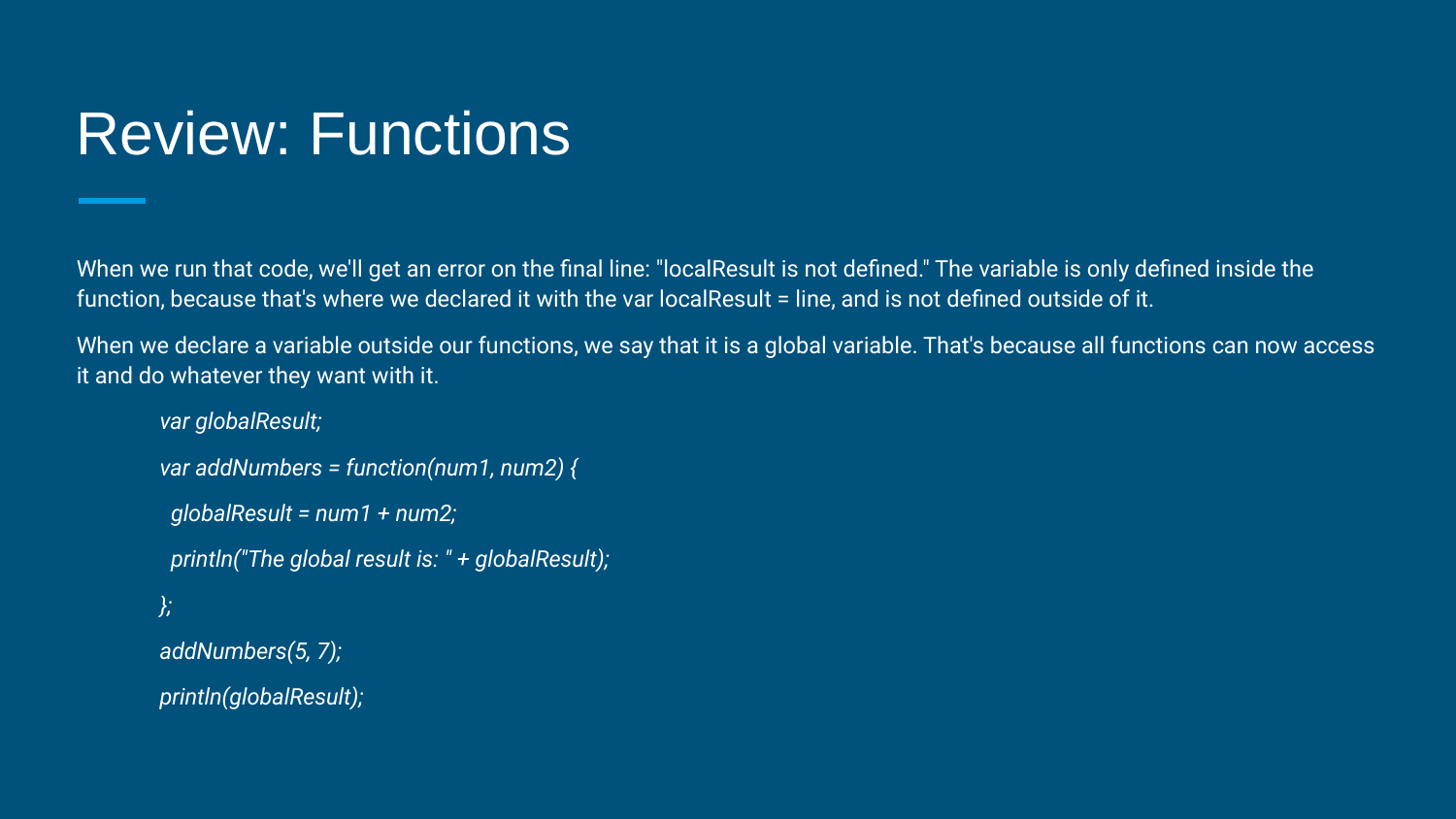

# Review: Functions
When we run that code, we'll get an error on the final line: "localResult is not defined." The variable is only defined inside the function, because that's where we declared it with the var localResult = line, and is not defined outside of it.
When we declare a variable outside our functions, we say that it is a global variable. That's because all functions can now access it and do whatever they want with it.
var globalResult;
var addNumbers = function(num1, num2) {
  globalResult = num1 + num2;
  println("The global result is: " + globalResult);
};
addNumbers(5, 7);
println(globalResult);